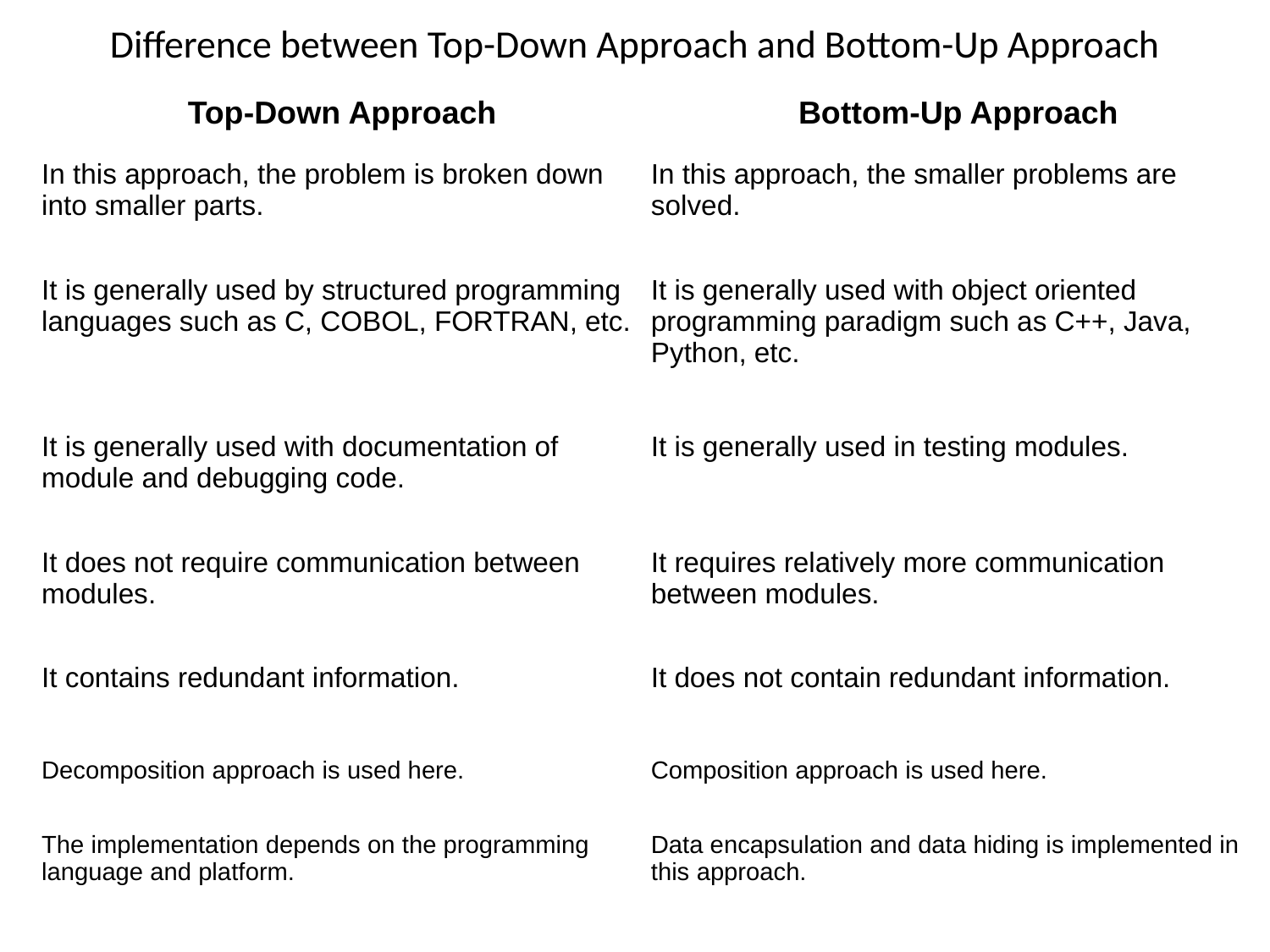

# Difference between Top-Down Approach and Bottom-Up Approach
|  | Top-Down Approach | Bottom-Up Approach |
| --- | --- | --- |
|  | In this approach, the problem is broken down into smaller parts. | In this approach, the smaller problems are solved. |
|  | It is generally used by structured programming languages such as C, COBOL, FORTRAN, etc. | It is generally used with object oriented programming paradigm such as C++, Java, Python, etc. |
|  | It is generally used with documentation of module and debugging code. | It is generally used in testing modules. |
|  | It does not require communication between modules. | It requires relatively more communication between modules. |
|  | It contains redundant information. | It does not contain redundant information. |
|  | Decomposition approach is used here. | Composition approach is used here. |
|  | The implementation depends on the programming language and platform. | Data encapsulation and data hiding is implemented in this approach. |